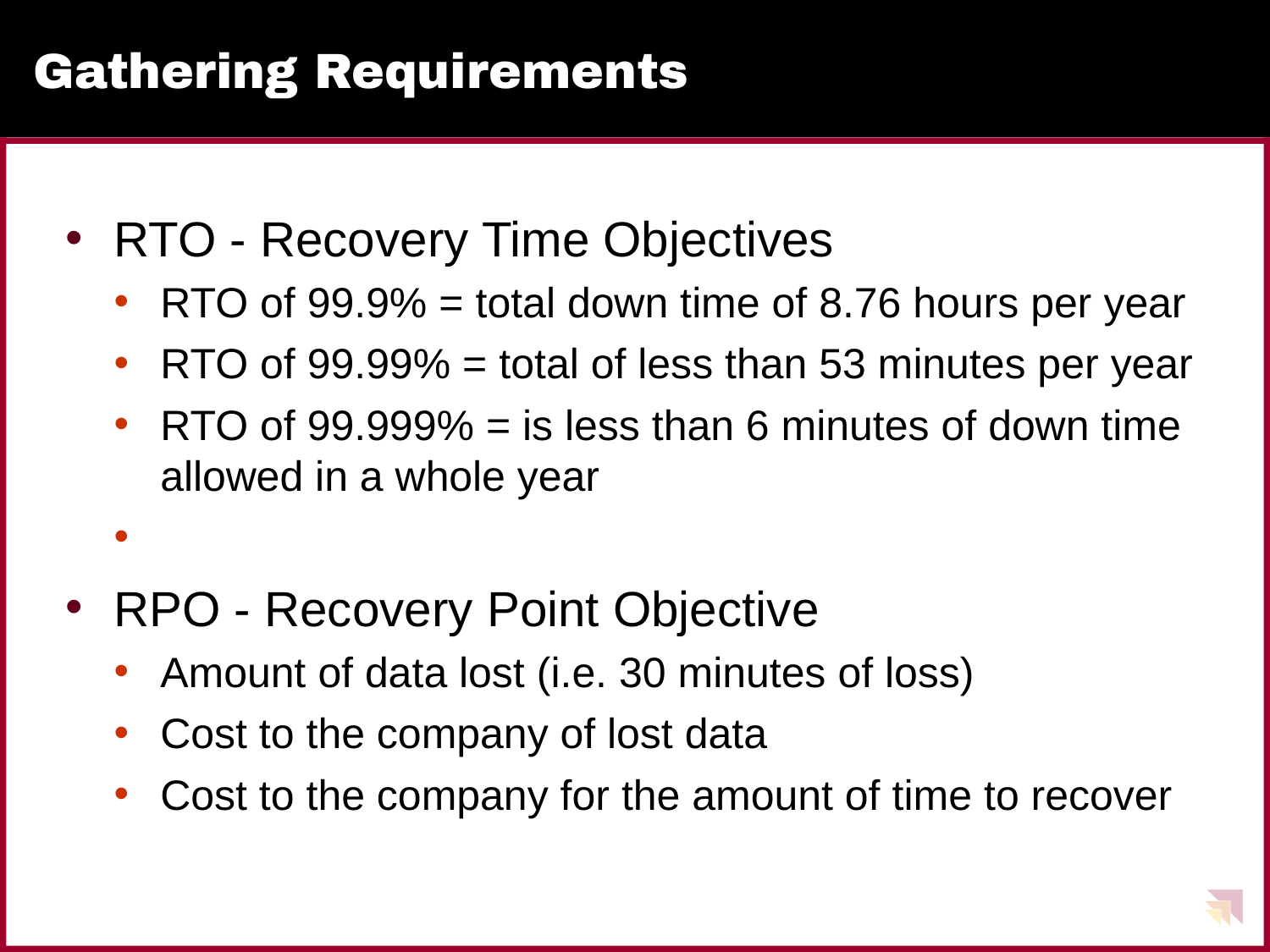

# Gathering Requirements
RTO - Recovery Time Objectives
RTO of 99.9% = total down time of 8.76 hours per year
RTO of 99.99% = total of less than 53 minutes per year
RTO of 99.999% = is less than 6 minutes of down time allowed in a whole year

RPO - Recovery Point Objective
Amount of data lost (i.e. 30 minutes of loss)
Cost to the company of lost data
Cost to the company for the amount of time to recover